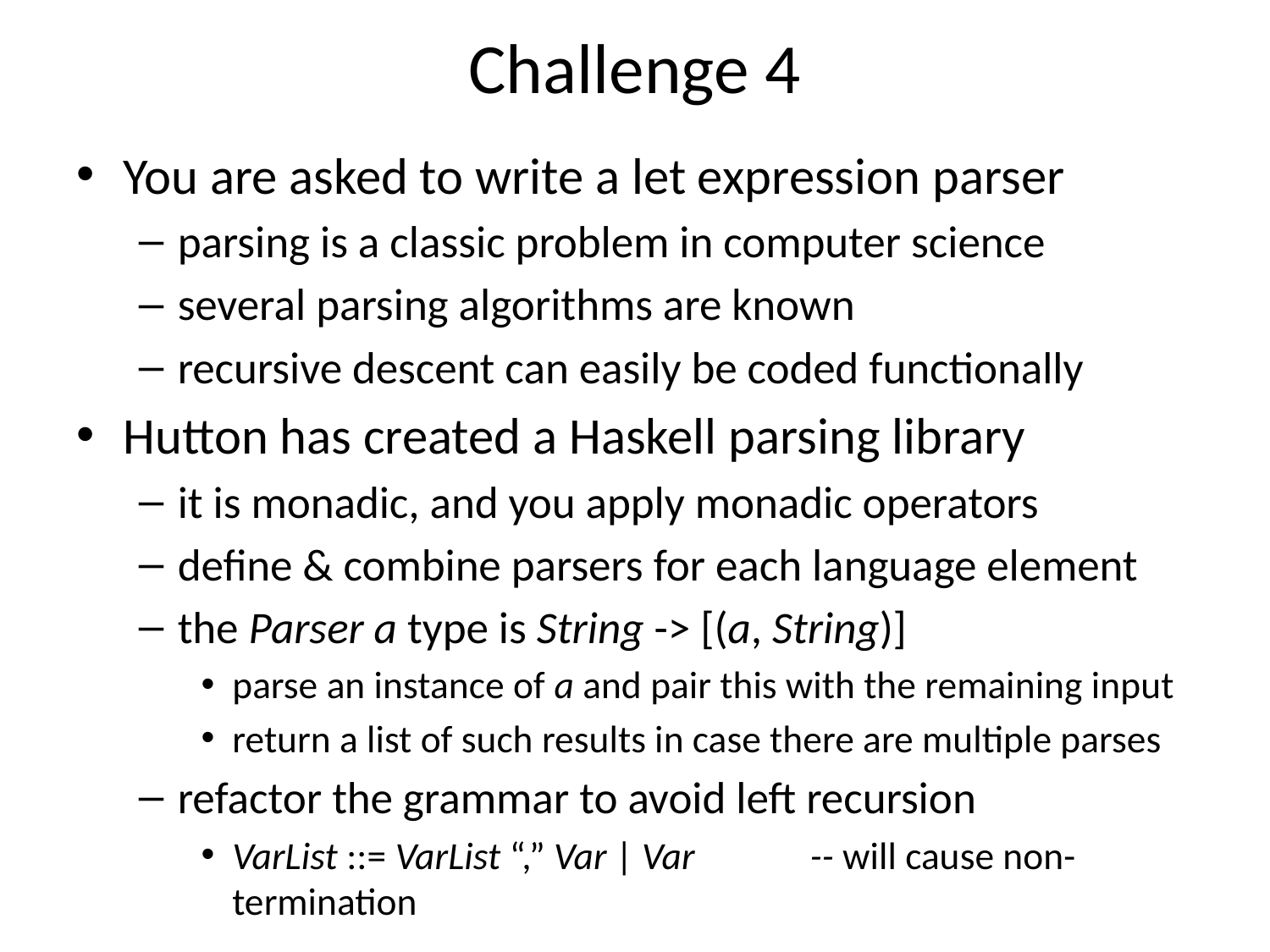

# Challenge 4
You are asked to write a let expression parser
parsing is a classic problem in computer science
several parsing algorithms are known
recursive descent can easily be coded functionally
Hutton has created a Haskell parsing library
it is monadic, and you apply monadic operators
define & combine parsers for each language element
the Parser a type is String -> [(a, String)]
parse an instance of a and pair this with the remaining input
return a list of such results in case there are multiple parses
refactor the grammar to avoid left recursion
VarList ::= VarList “,” Var | Var	-- will cause non-termination